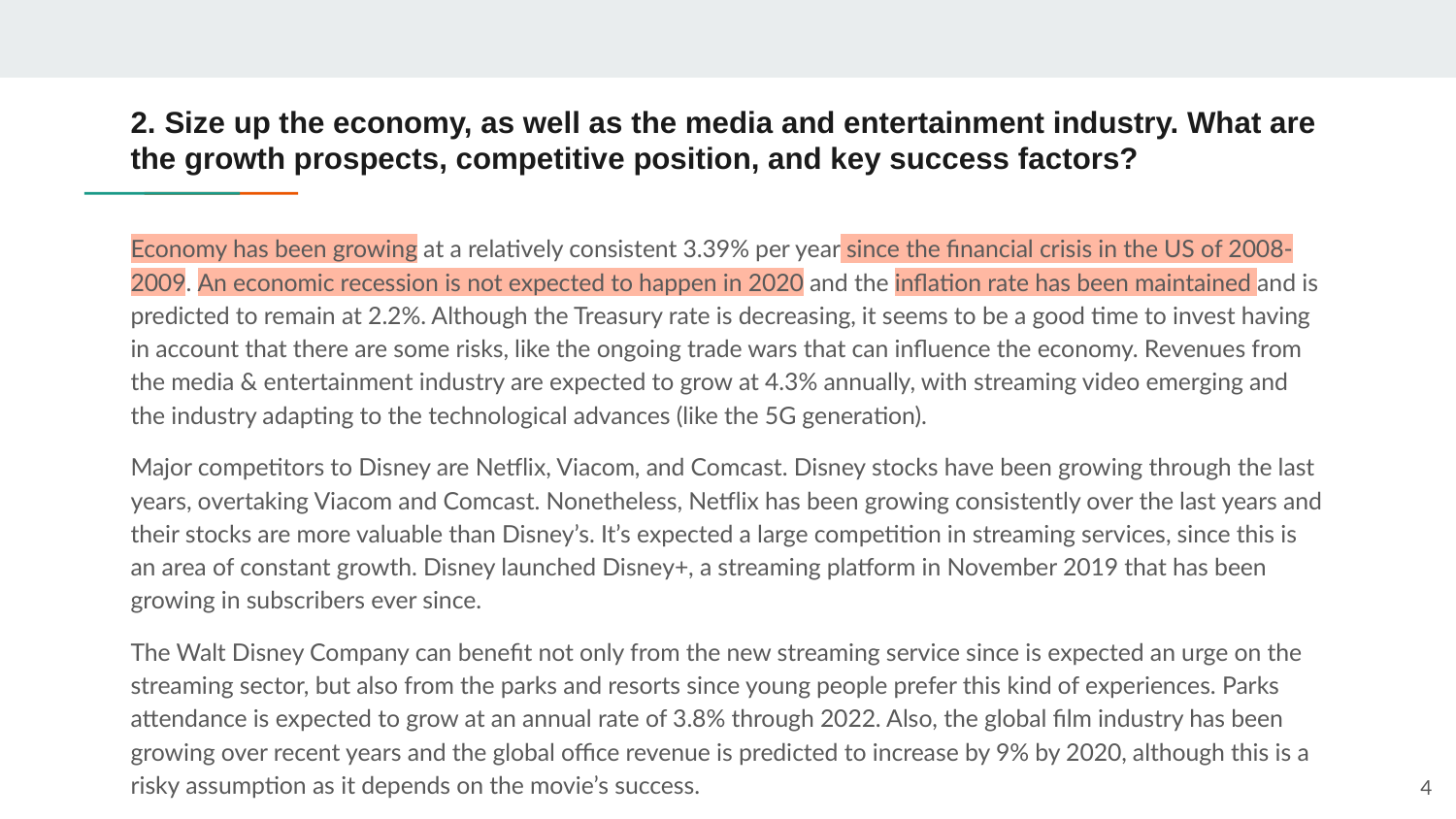

# 2. Size up the economy, as well as the media and entertainment industry. What are the growth prospects, competitive position, and key success factors?
Economy has been growing at a relatively consistent 3.39% per year since the financial crisis in the US of 2008-2009. An economic recession is not expected to happen in 2020 and the inflation rate has been maintained and is predicted to remain at 2.2%. Although the Treasury rate is decreasing, it seems to be a good time to invest having in account that there are some risks, like the ongoing trade wars that can influence the economy. Revenues from the media & entertainment industry are expected to grow at 4.3% annually, with streaming video emerging and the industry adapting to the technological advances (like the 5G generation).
Major competitors to Disney are Netflix, Viacom, and Comcast. Disney stocks have been growing through the last years, overtaking Viacom and Comcast. Nonetheless, Netflix has been growing consistently over the last years and their stocks are more valuable than Disney’s. It’s expected a large competition in streaming services, since this is an area of constant growth. Disney launched Disney+, a streaming platform in November 2019 that has been growing in subscribers ever since.
The Walt Disney Company can benefit not only from the new streaming service since is expected an urge on the streaming sector, but also from the parks and resorts since young people prefer this kind of experiences. Parks attendance is expected to grow at an annual rate of 3.8% through 2022. Also, the global film industry has been growing over recent years and the global office revenue is predicted to increase by 9% by 2020, although this is a risky assumption as it depends on the movie’s success.

4